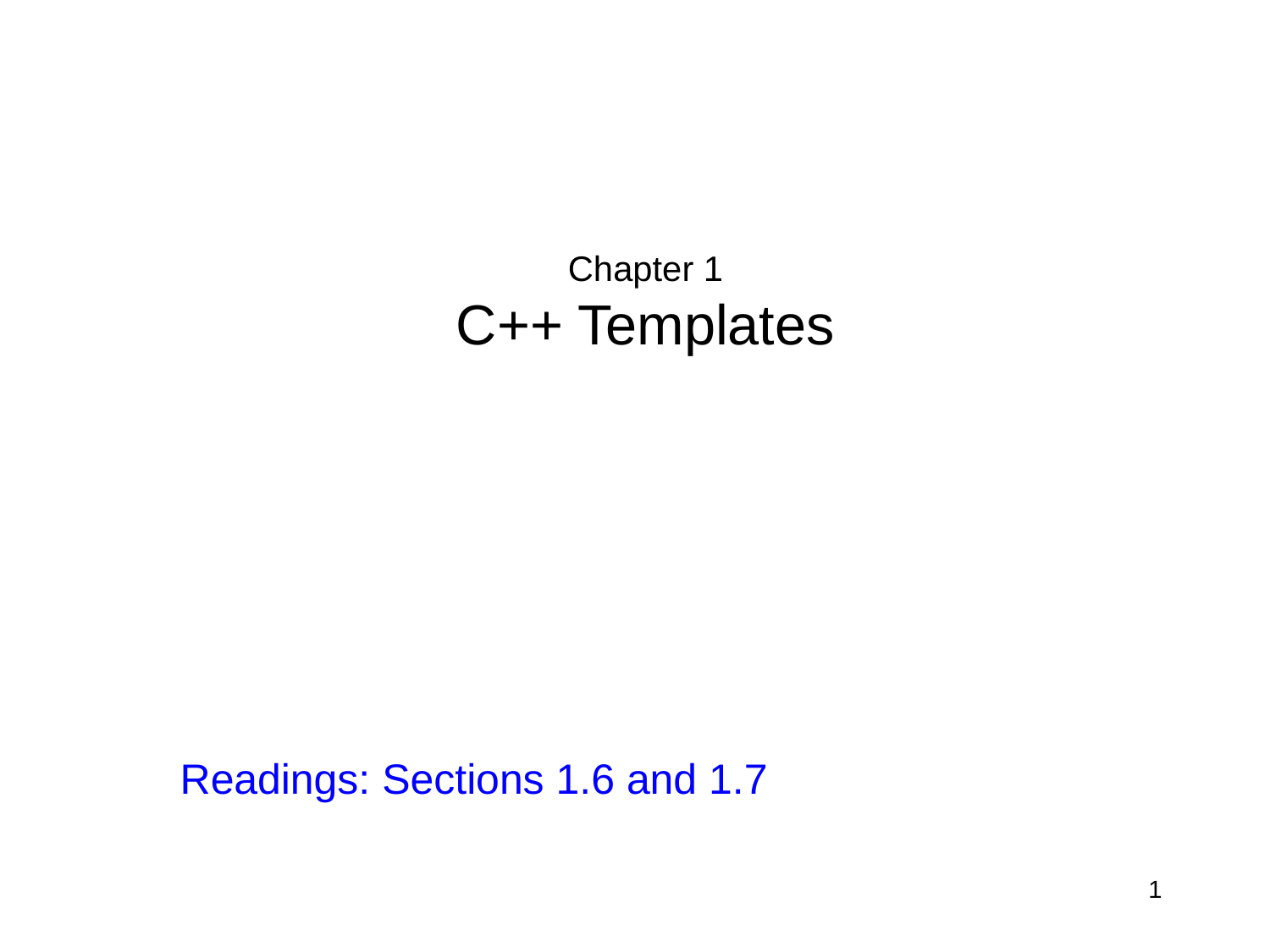

# Chapter 1 C++ Templates
Readings: Sections 1.6 and 1.7
1